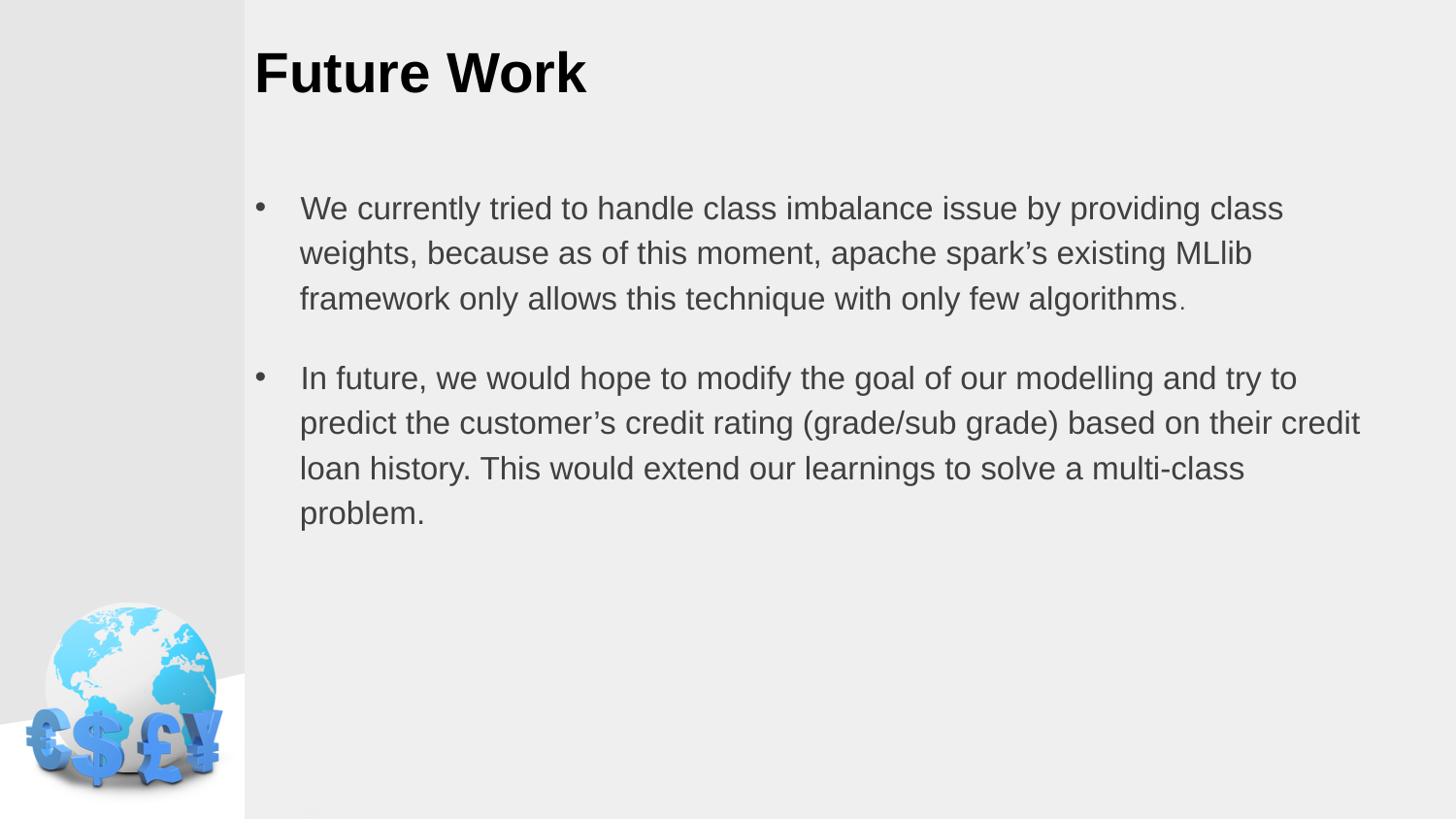

# Future Work
We currently tried to handle class imbalance issue by providing class
     weights, because as of this moment, apache spark’s existing MLlib
     framework only allows this technique with only few algorithms.

In future, we would hope to modify the goal of our modelling and try to
     predict the customer’s credit rating (grade/sub grade) based on their credit
     loan history. This would extend our learnings to solve a multi-class
     problem.